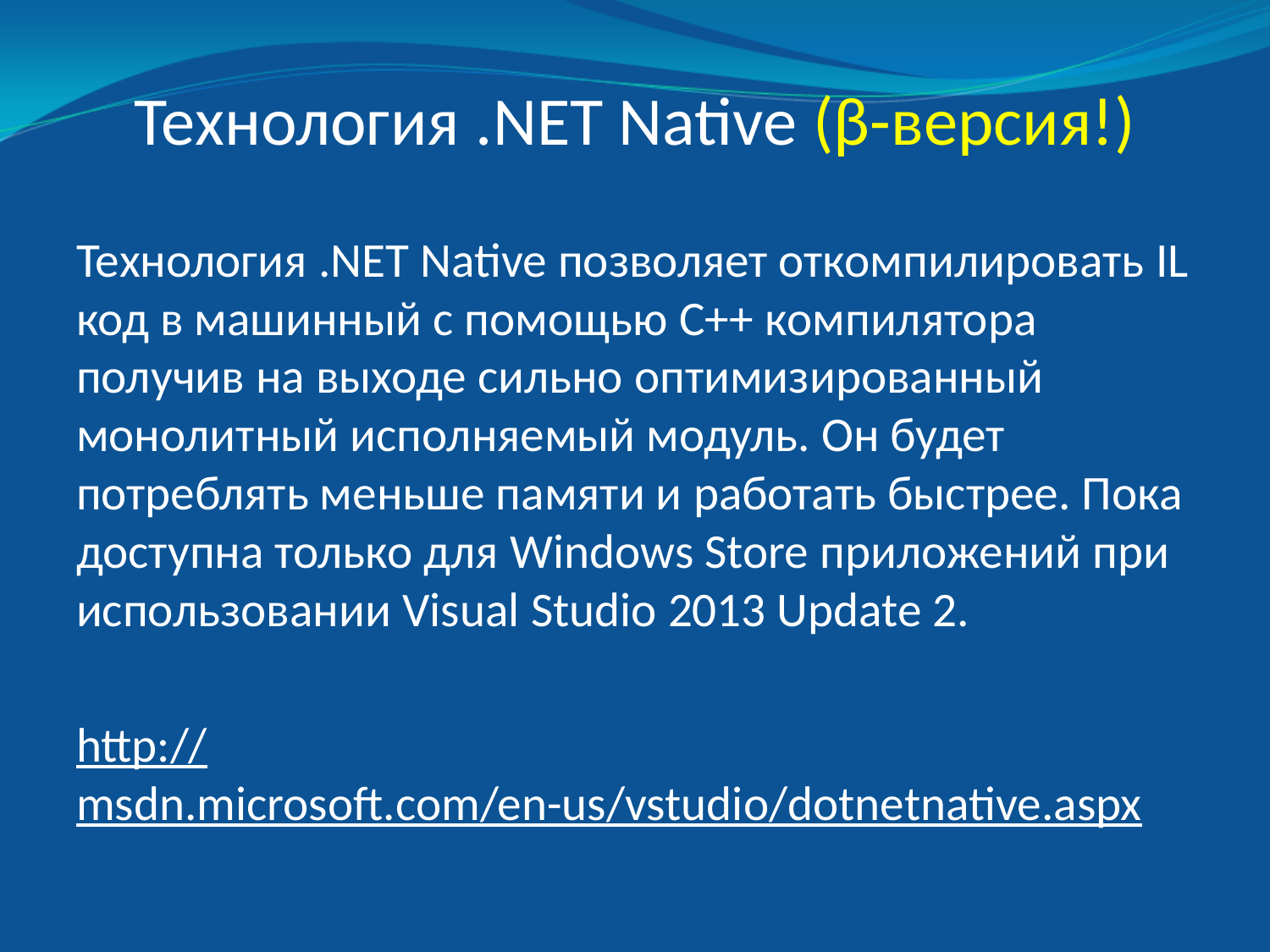

# Технология .NET Native (β-версия!)
Технология .NET Native позволяет откомпилировать IL код в машинный с помощью C++ компилятора получив на выходе сильно оптимизированный монолитный исполняемый модуль. Он будет потреблять меньше памяти и работать быстрее. Пока доступна только для Windows Store приложений при использовании Visual Studio 2013 Update 2.

http://msdn.microsoft.com/en-us/vstudio/dotnetnative.aspx